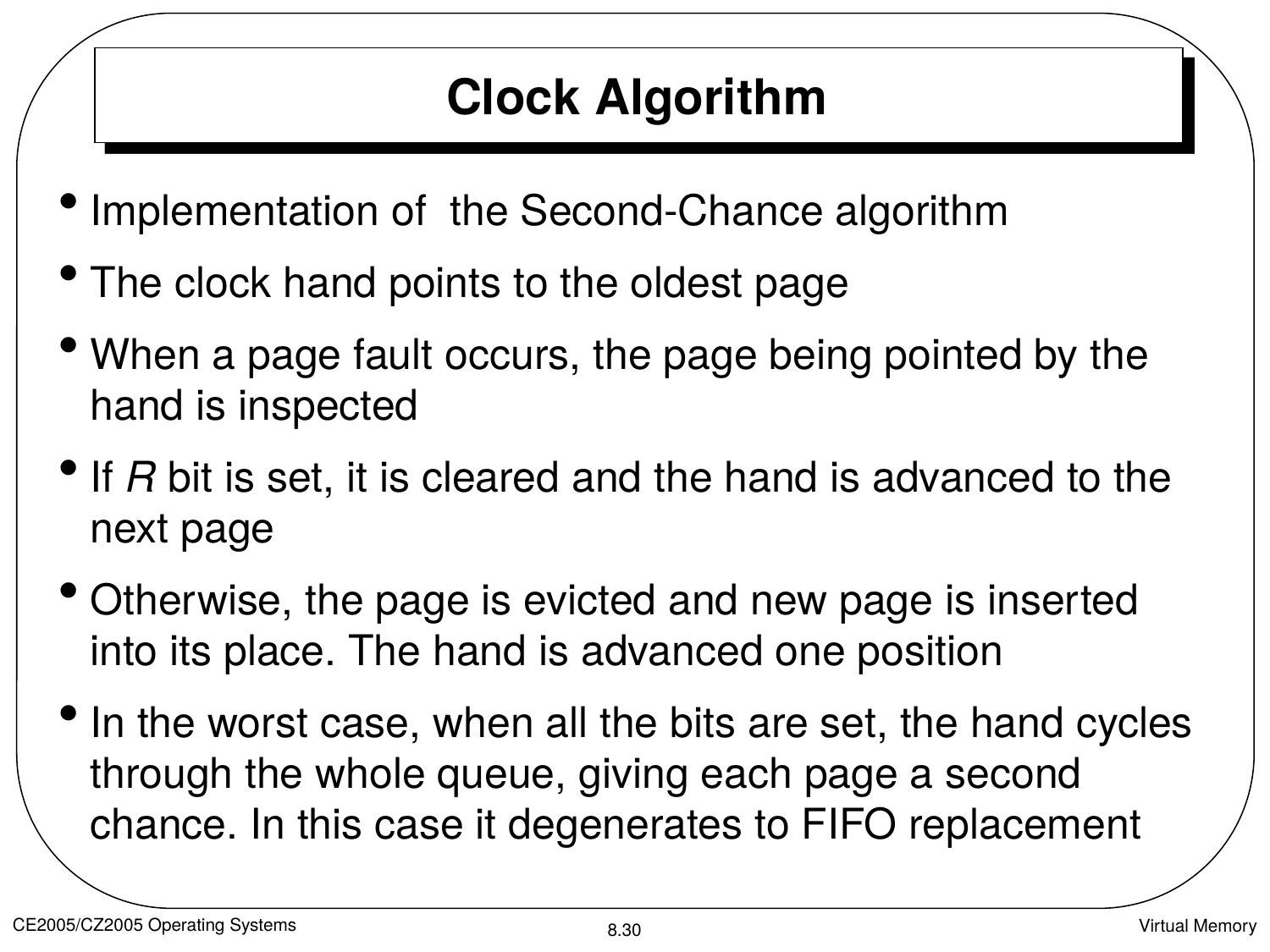

# Clock Algorithm
Implementation of  the Second-Chance algorithm
The clock hand points to the oldest page
When a page fault occurs, the page being pointed by the hand is inspected
If R bit is set, it is cleared and the hand is advanced to the next page
Otherwise, the page is evicted and new page is inserted into its place. The hand is advanced one position
In the worst case, when all the bits are set, the hand cycles through the whole queue, giving each page a second chance. In this case it degenerates to FIFO replacement